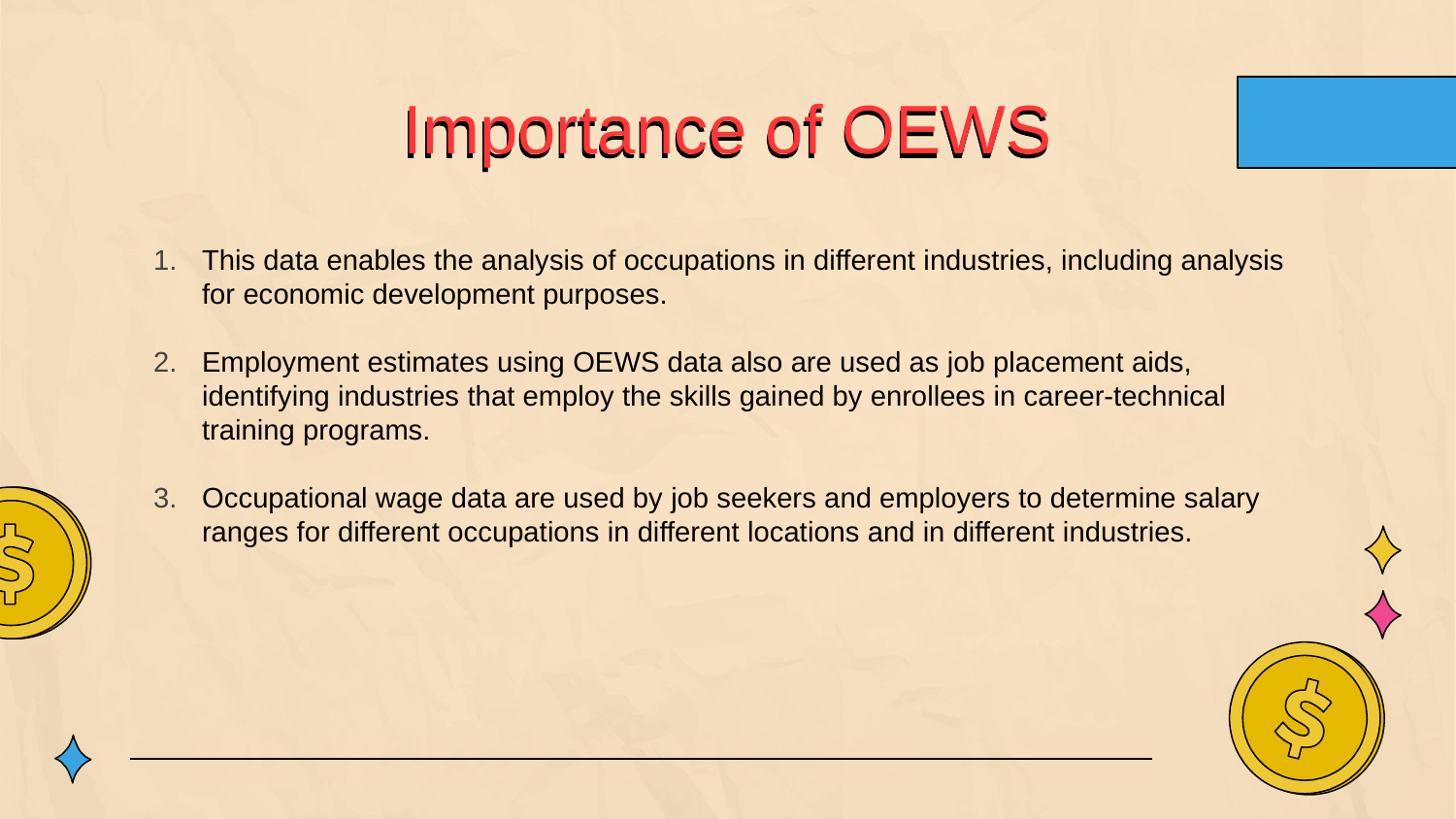

# Importance of OEWS

This data enables the analysis of occupations in different industries, including analysis for economic development purposes.

Employment estimates using OEWS data also are used as job placement aids, identifying industries that employ the skills gained by enrollees in career-technical training programs.

Occupational wage data are used by job seekers and employers to determine salary ranges for different occupations in different locations and in different industries.